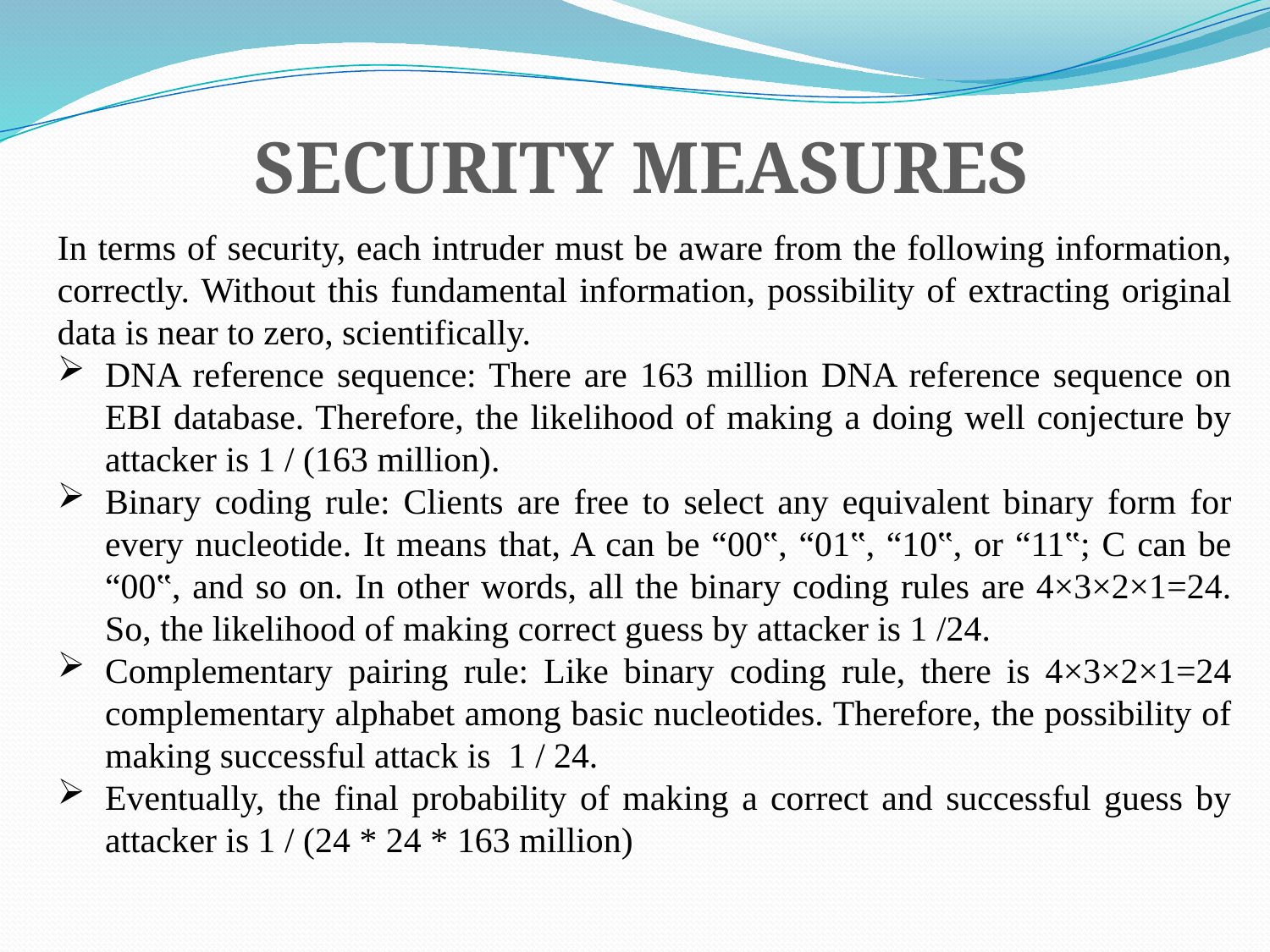

SECURITY MEASURES
In terms of security, each intruder must be aware from the following information, correctly. Without this fundamental information, possibility of extracting original data is near to zero, scientifically.
DNA reference sequence: There are 163 million DNA reference sequence on EBI database. Therefore, the likelihood of making a doing well conjecture by attacker is 1 / (163 million).
Binary coding rule: Clients are free to select any equivalent binary form for every nucleotide. It means that, A can be “00‟, “01‟, “10‟, or “11‟; C can be “00‟, and so on. In other words, all the binary coding rules are 4×3×2×1=24. So, the likelihood of making correct guess by attacker is 1 /24.
Complementary pairing rule: Like binary coding rule, there is 4×3×2×1=24 complementary alphabet among basic nucleotides. Therefore, the possibility of making successful attack is  1 / 24.
Eventually, the final probability of making a correct and successful guess by attacker is 1 / (24 * 24 * 163 million)